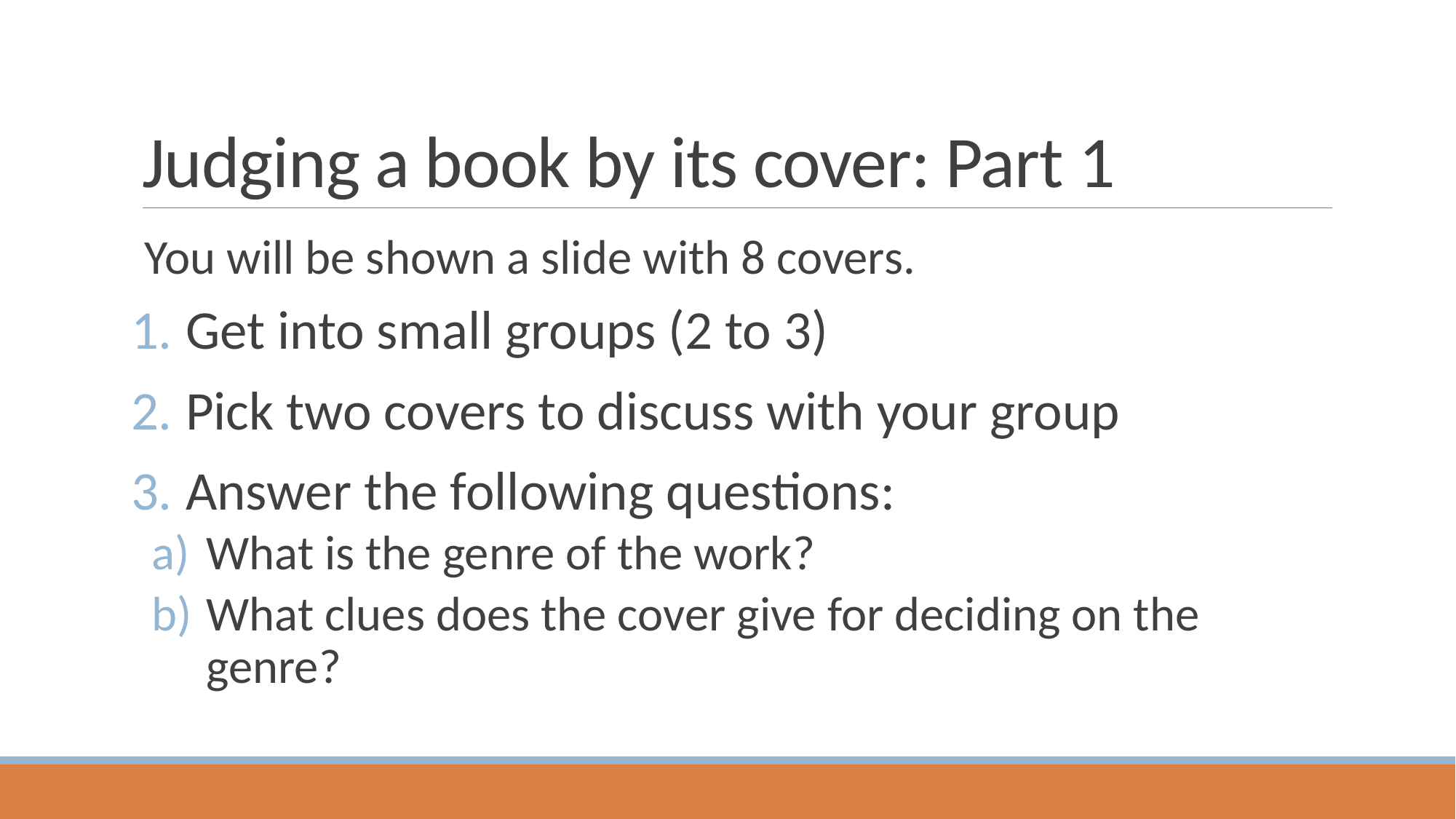

# Judging a book by its cover: Part 1
You will be shown a slide with 8 covers.
Get into small groups (2 to 3)
Pick two covers to discuss with your group
Answer the following questions:
What is the genre of the work?
What clues does the cover give for deciding on the genre?